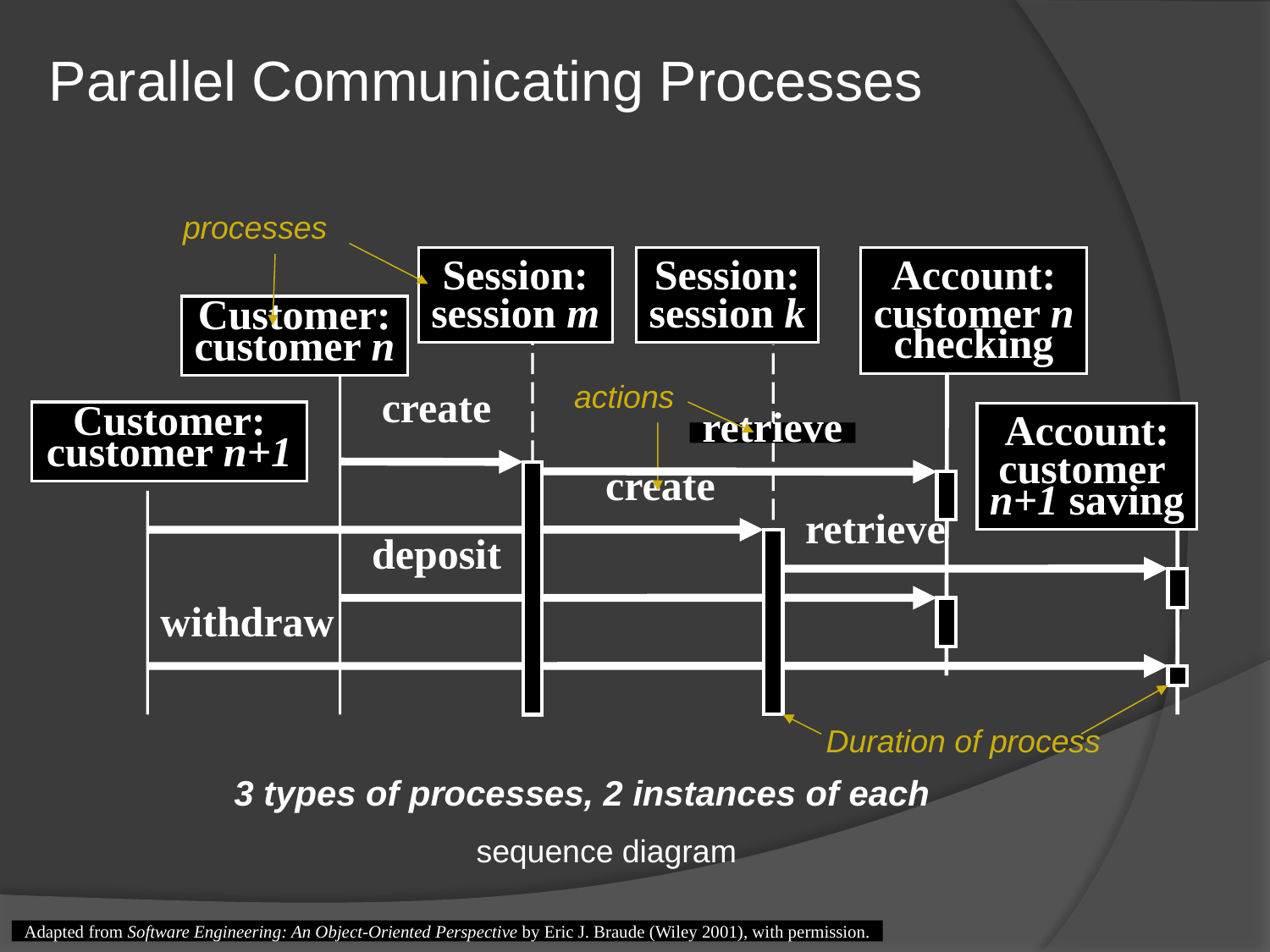

# Parallel Communicating Processes
processes

Session:
session m
Session:
session k
Account:
customer n
checking

Customer:
customer n

actions

Customer:
customer n+1

create
Account:
customer
n+1 saving

retrieve

create

retrieve

deposit

withdraw

Duration of process
3 types of processes, 2 instances of each
sequence diagram

Adapted from Software Engineering: An Object-Oriented Perspective by Eric J. Braude (Wiley 2001), with permission.